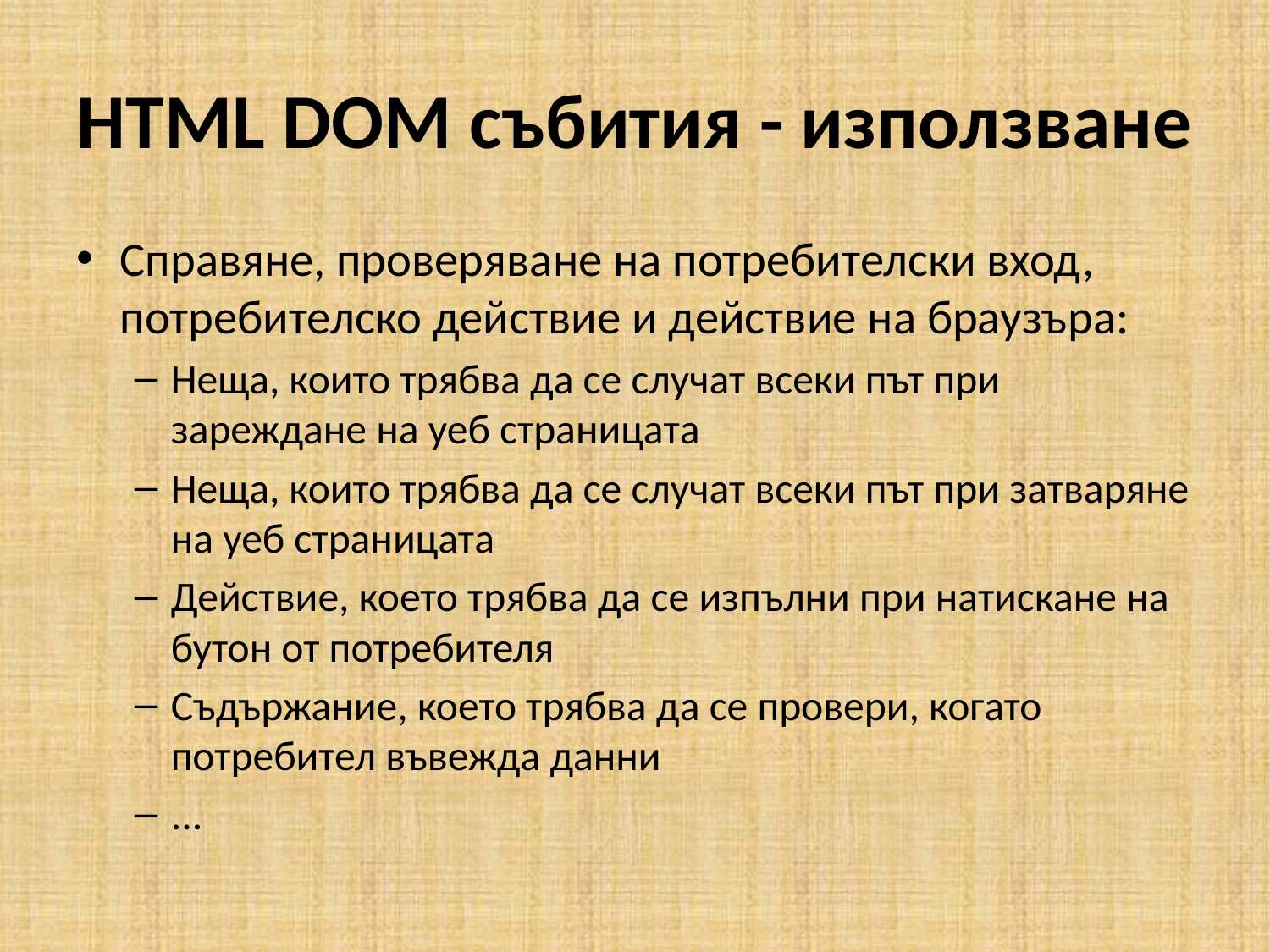

# HTML DOM събития - използване
Справяне, проверяване на потребителски вход, потребителско действие и действие на браузъра:
Неща, които трябва да се случат всеки път при зареждане на уеб страницата
Неща, които трябва да се случат всеки път при затваряне на уеб страницата
Действие, което трябва да се изпълни при натискане на бутон от потребителя
Съдържание, което трябва да се провери, когато потребител въвежда данни
...